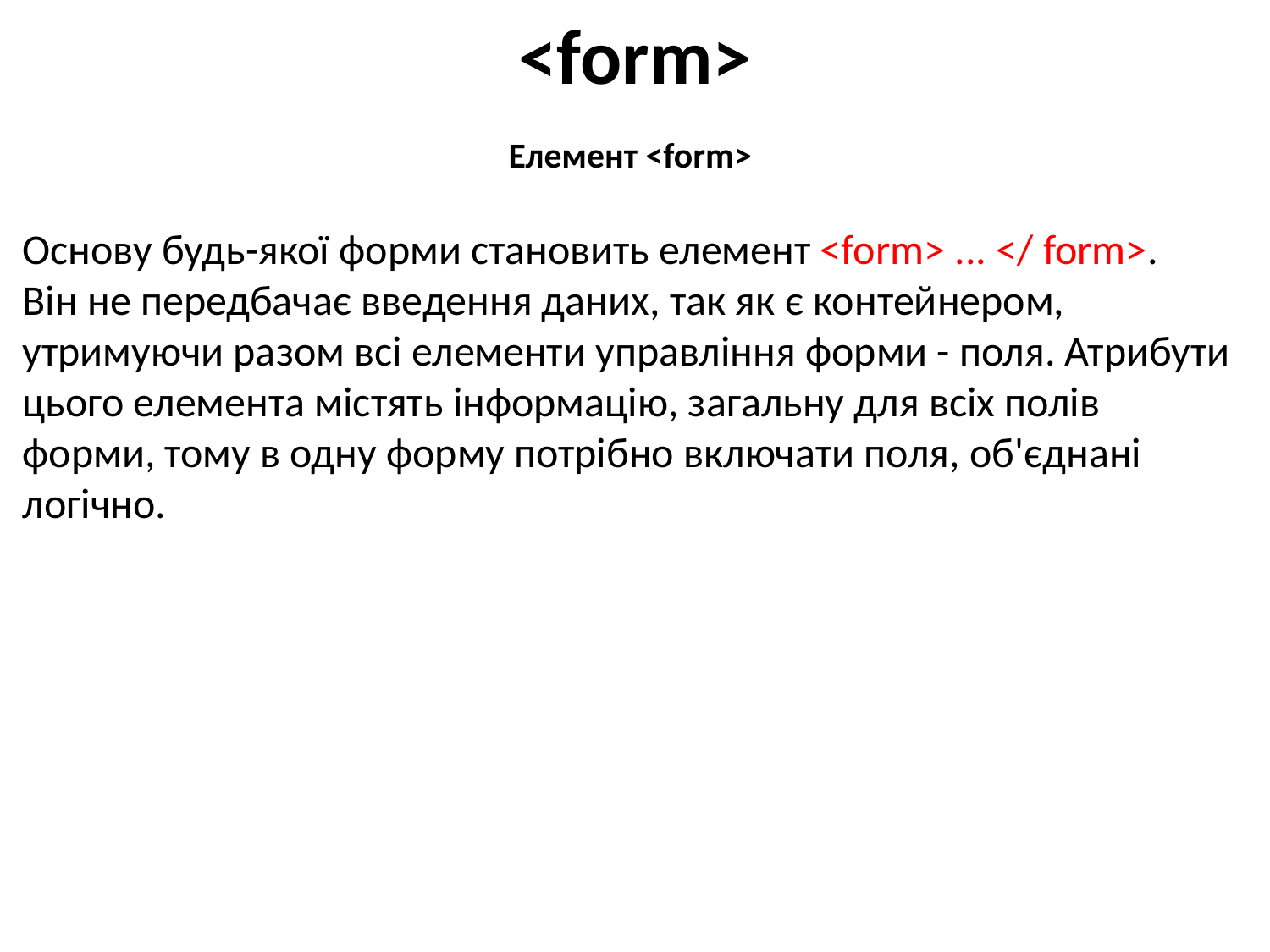

# <form>
Елемент <form>
Основу будь-якої форми становить елемент <form> ... </ form>.
Він не передбачає введення даних, так як є контейнером, утримуючи разом всі елементи управління форми - поля. Атрибути цього елемента містять інформацію, загальну для всіх полів форми, тому в одну форму потрібно включати поля, об'єднані логічно.